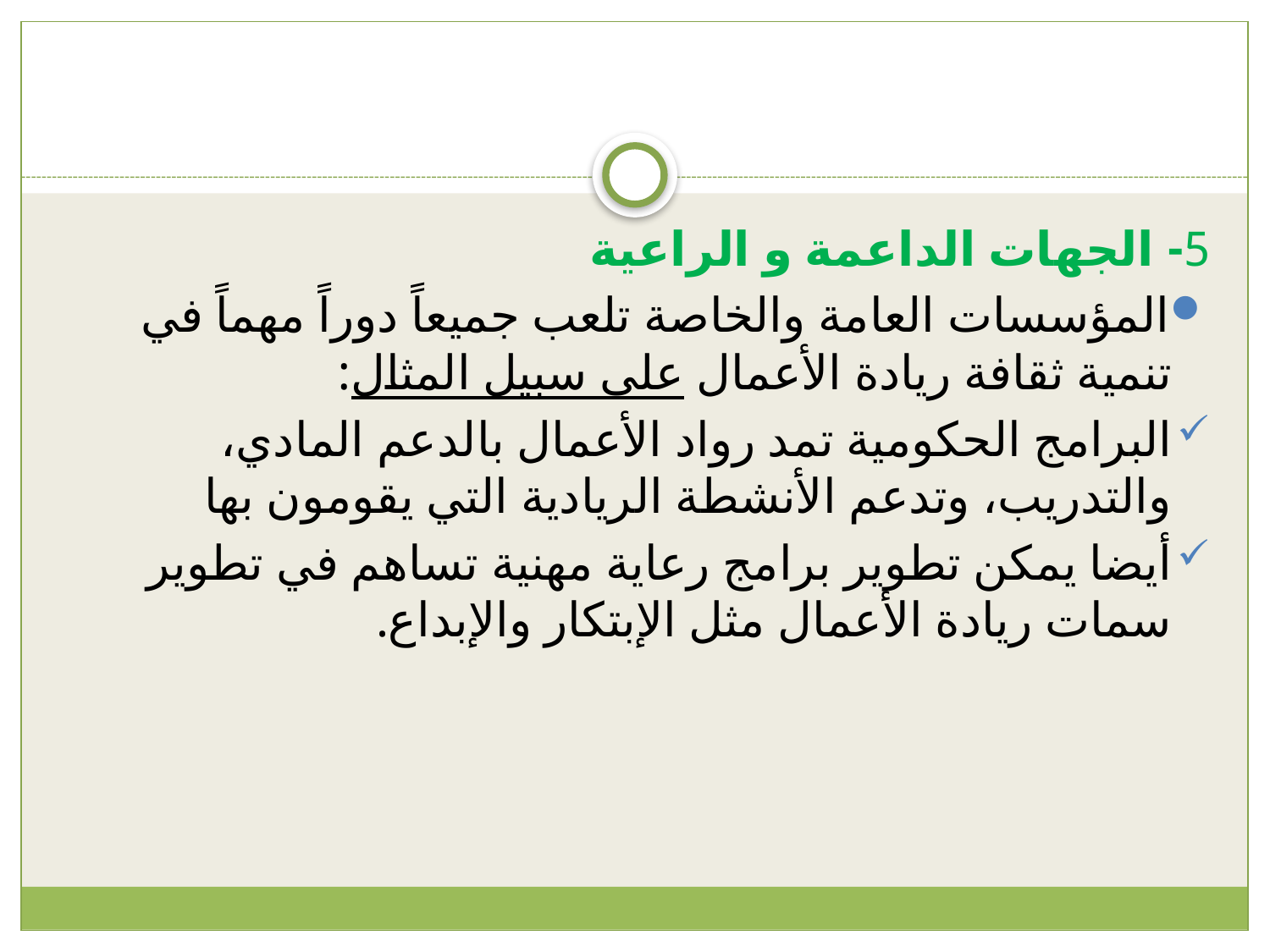

#
5- الجهات الداعمة و الراعية
المؤسسات العامة والخاصة تلعب جميعاً دوراً مهماً في تنمية ثقافة ريادة الأعمال على سبيل المثال:
البرامج الحكومية تمد رواد الأعمال بالدعم المادي، والتدريب، وتدعم الأنشطة الريادية التي يقومون بها
أيضا يمكن تطوير برامج رعاية مهنية تساهم في تطوير سمات ريادة الأعمال مثل الإبتكار والإبداع.